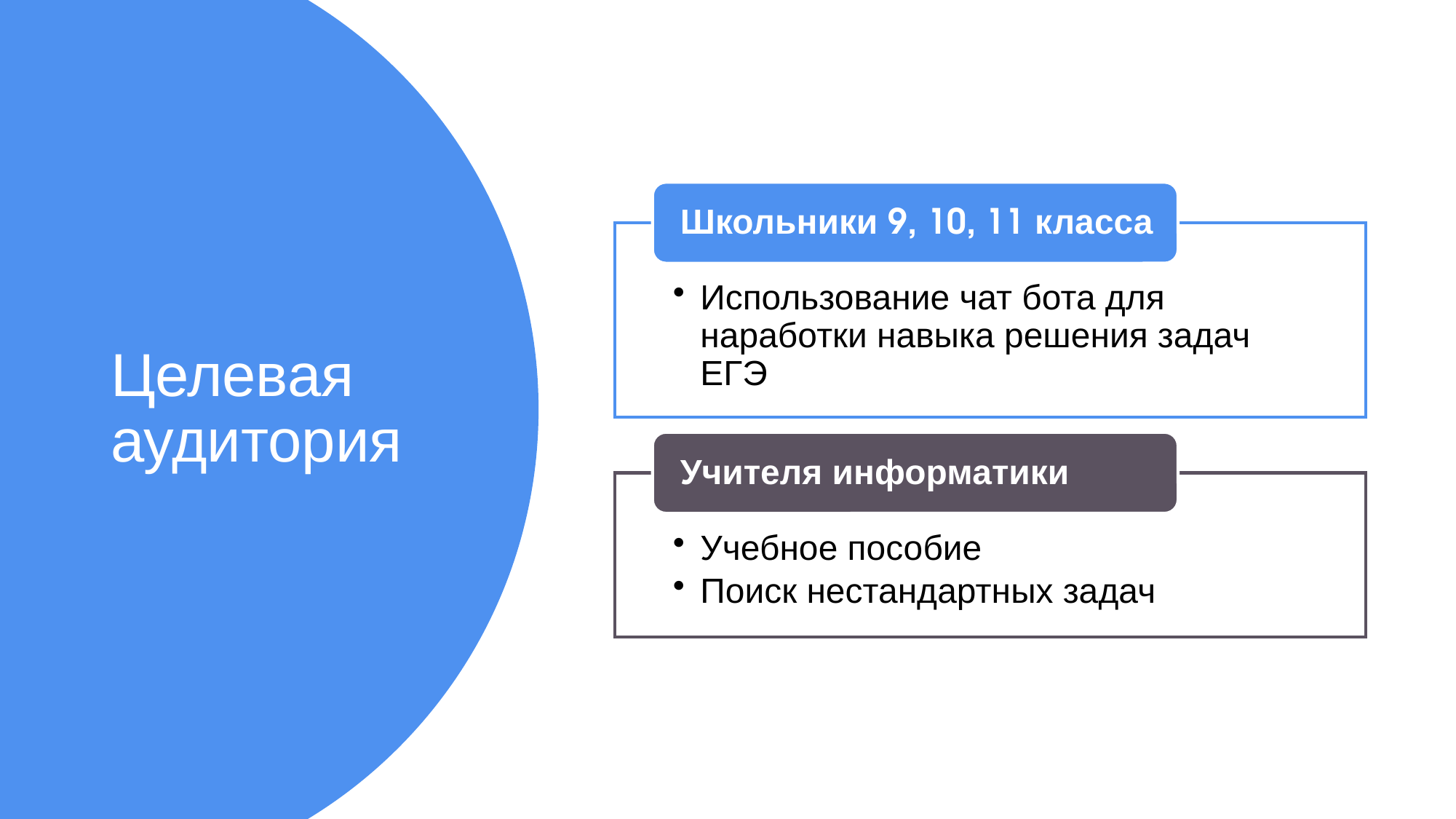

Целевая аудитория
Использование чат бота для наработки навыка решения задач ЕГЭ
Школьники 9, 10, 11 класса
Учебное пособие
Поиск нестандартных задач
Учителя информатики